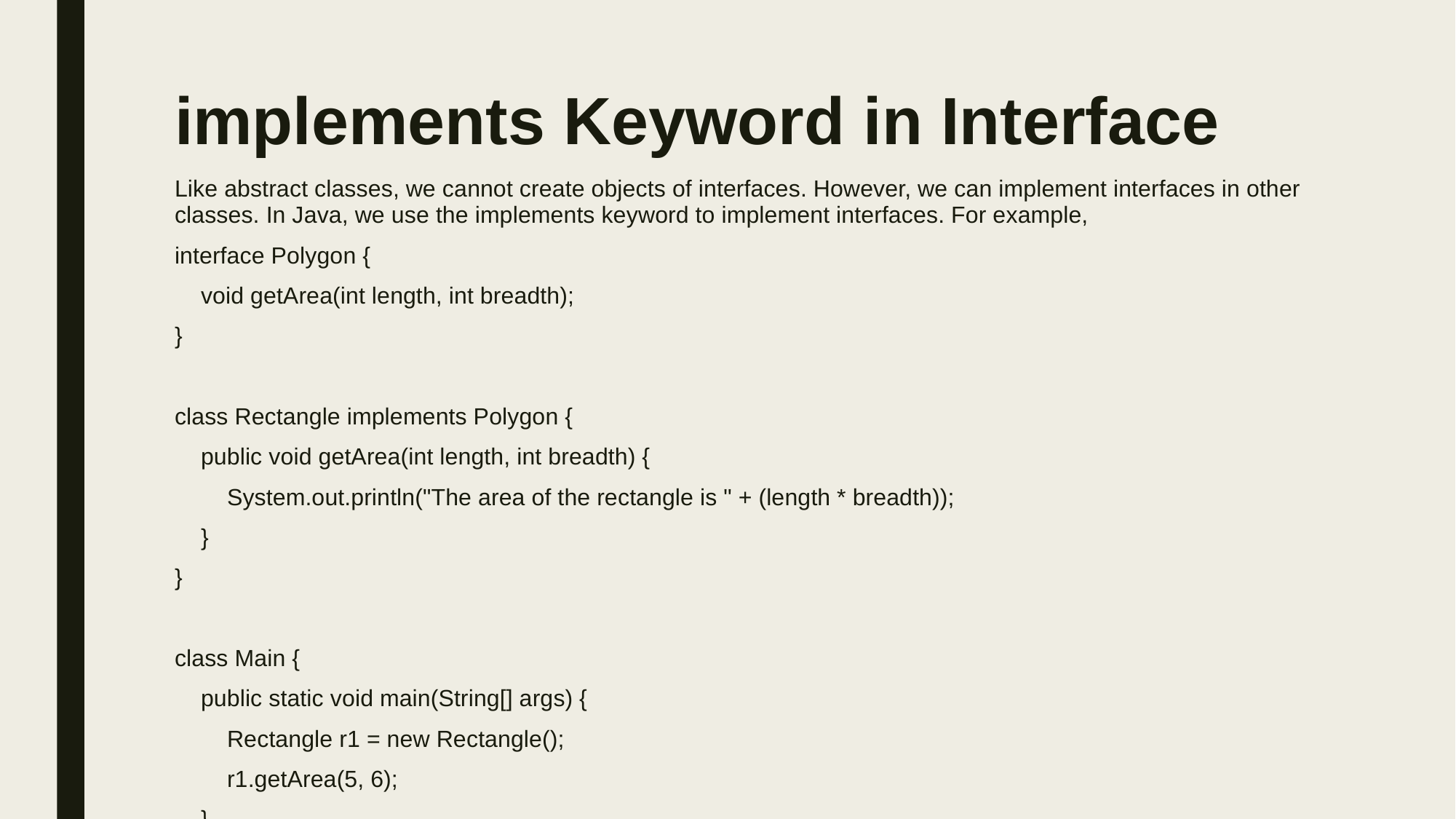

# implements Keyword in Interface
Like abstract classes, we cannot create objects of interfaces. However, we can implement interfaces in other classes. In Java, we use the implements keyword to implement interfaces. For example,
interface Polygon {
    void getArea(int length, int breadth);
}

class Rectangle implements Polygon {
    public void getArea(int length, int breadth) {
        System.out.println("The area of the rectangle is " + (length * breadth));
    }
}

class Main {
    public static void main(String[] args) {
        Rectangle r1 = new Rectangle();
        r1.getArea(5, 6);
    }
}